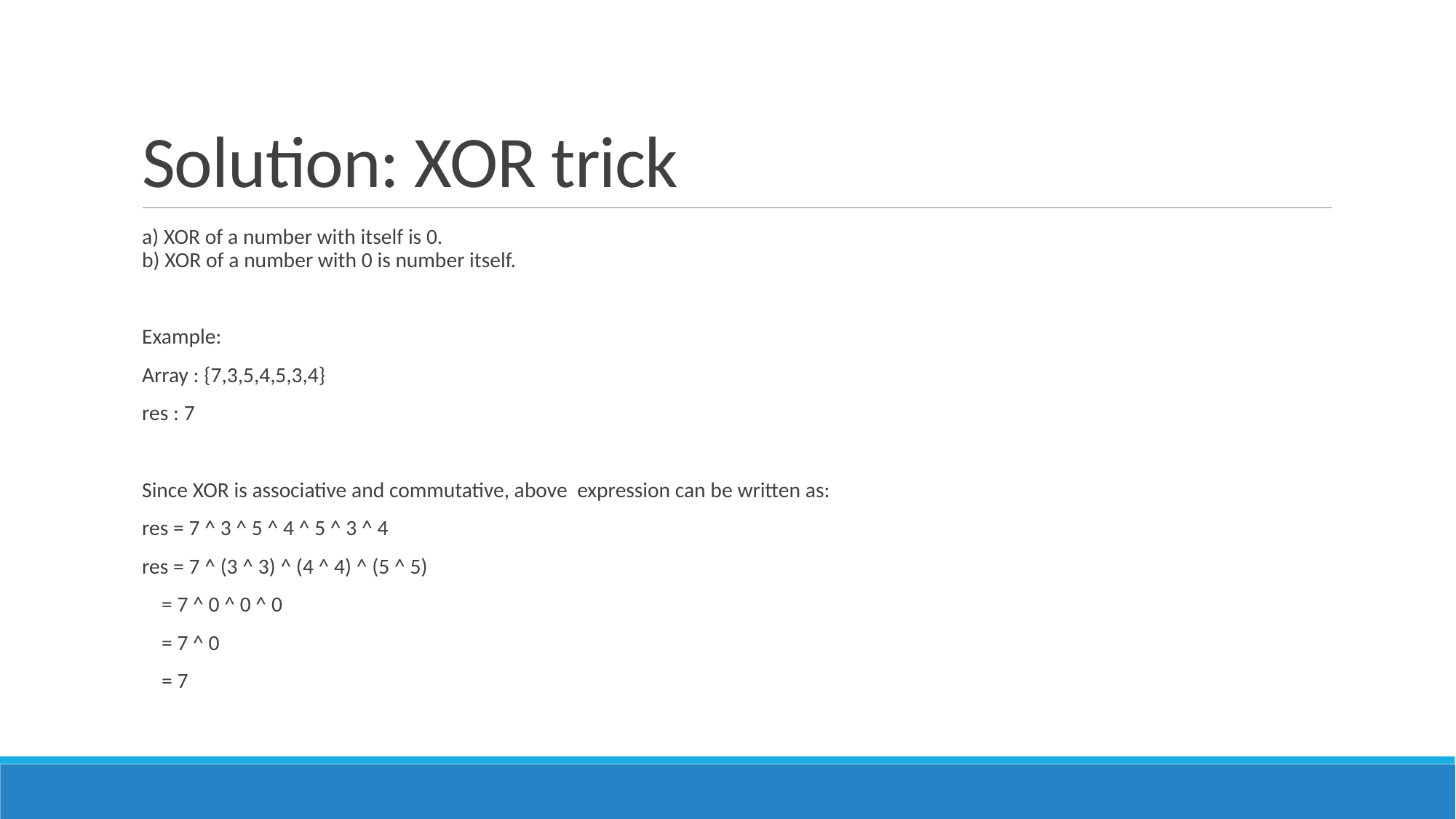

# Solution: XOR trick
a) XOR of a number with itself is 0.
b) XOR of a number with 0 is number itself.

Example:
Array : {7,3,5,4,5,3,4}
res : 7

Since XOR is associative and commutative, above  expression can be written as:
res = 7 ^ 3 ^ 5 ^ 4 ^ 5 ^ 3 ^ 4
res = 7 ^ (3 ^ 3) ^ (4 ^ 4) ^ (5 ^ 5)
    = 7 ^ 0 ^ 0 ^ 0
    = 7 ^ 0
    = 7